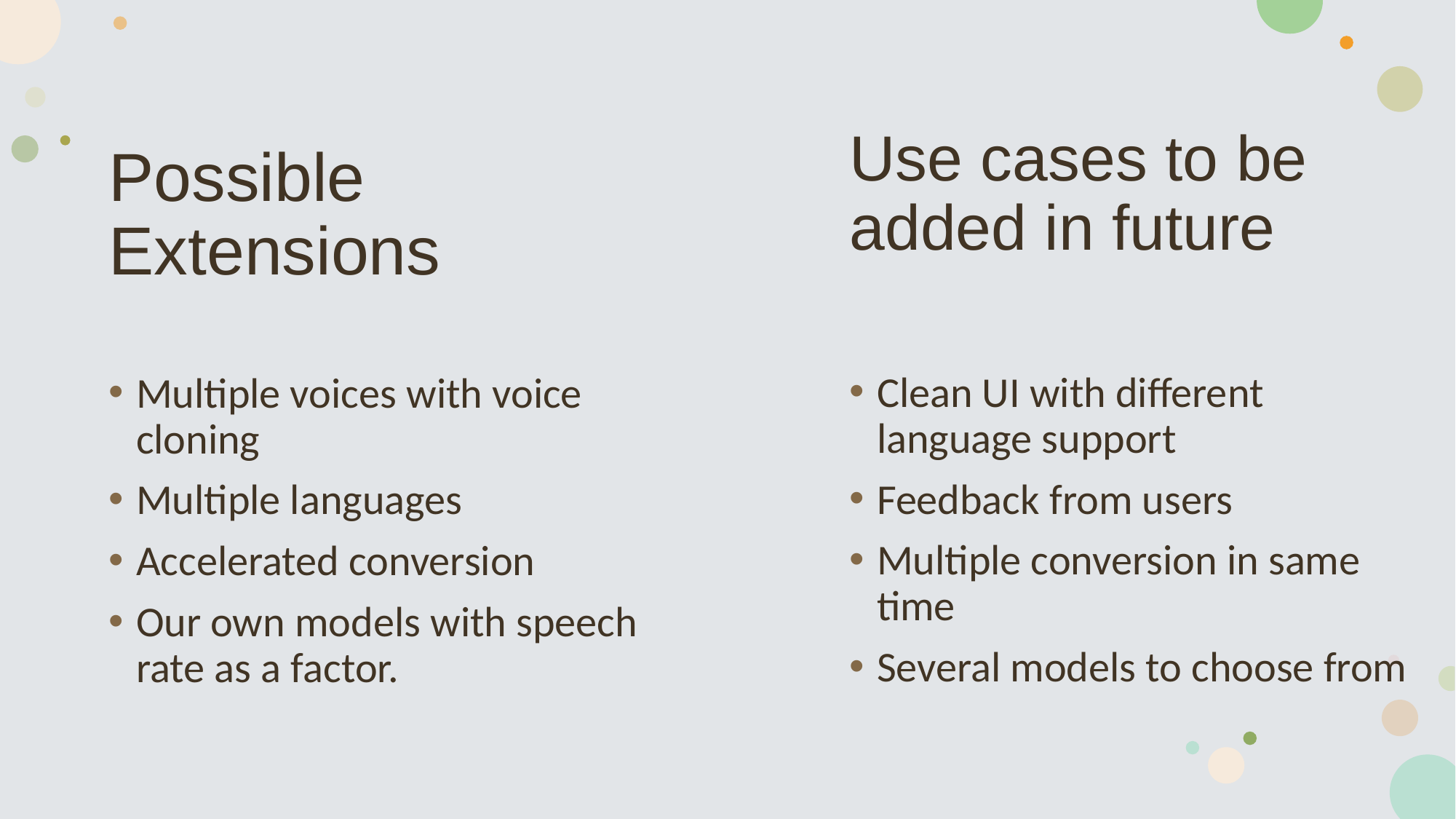

Use cases to be added in future
# Possible Extensions
Clean UI with different language support
Feedback from users
Multiple conversion in same time
Several models to choose from

Multiple voices with voice cloning
Multiple languages
Accelerated conversion
Our own models with speech rate as a factor.